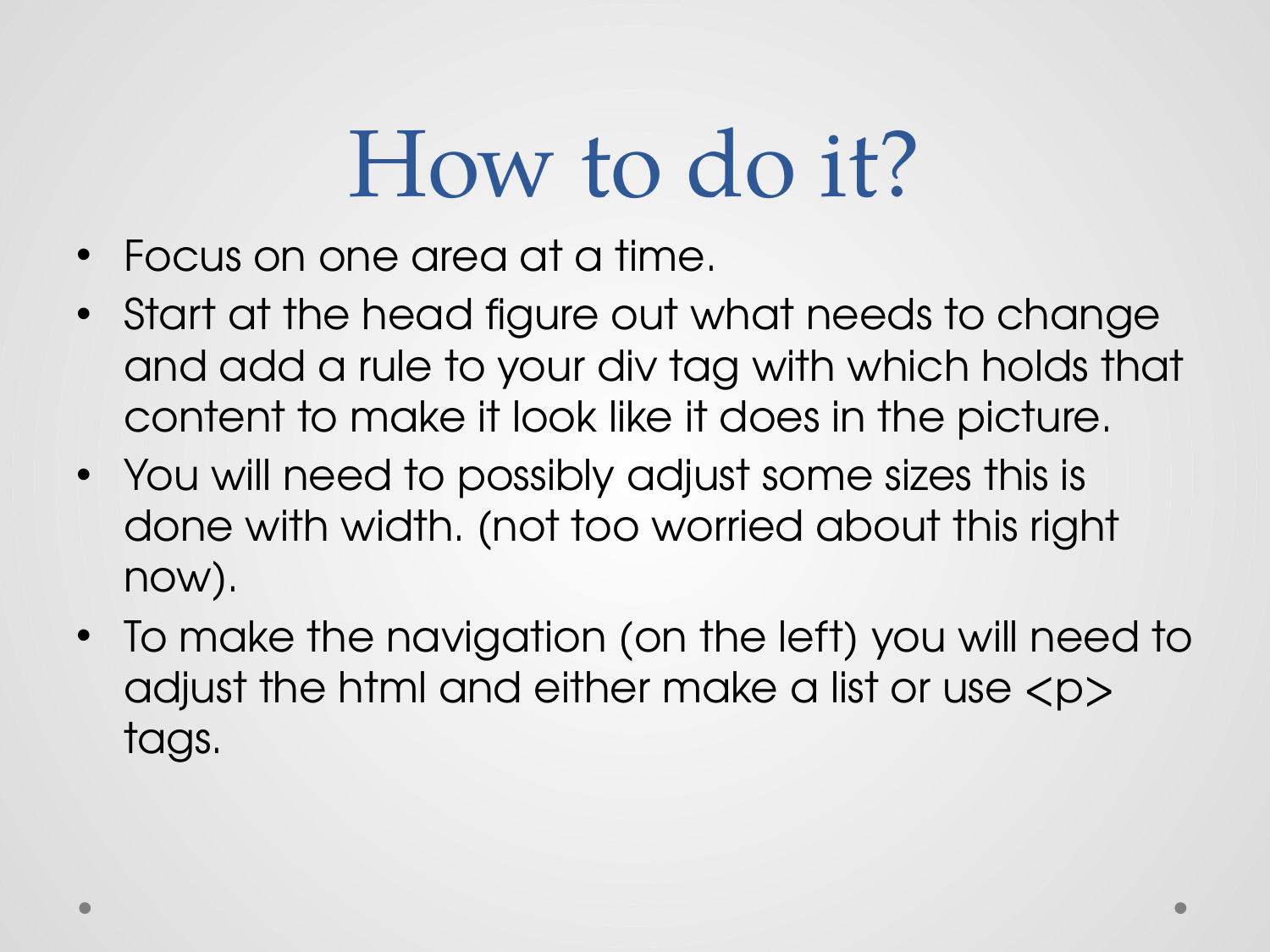

# How to do it?
Focus on one area at a time.
Start at the head figure out what needs to change and add a rule to your div tag with which holds that content to make it look like it does in the picture.
You will need to possibly adjust some sizes this is done with width. (not too worried about this right now).
To make the navigation (on the left) you will need to adjust the html and either make a list or use <p> tags.